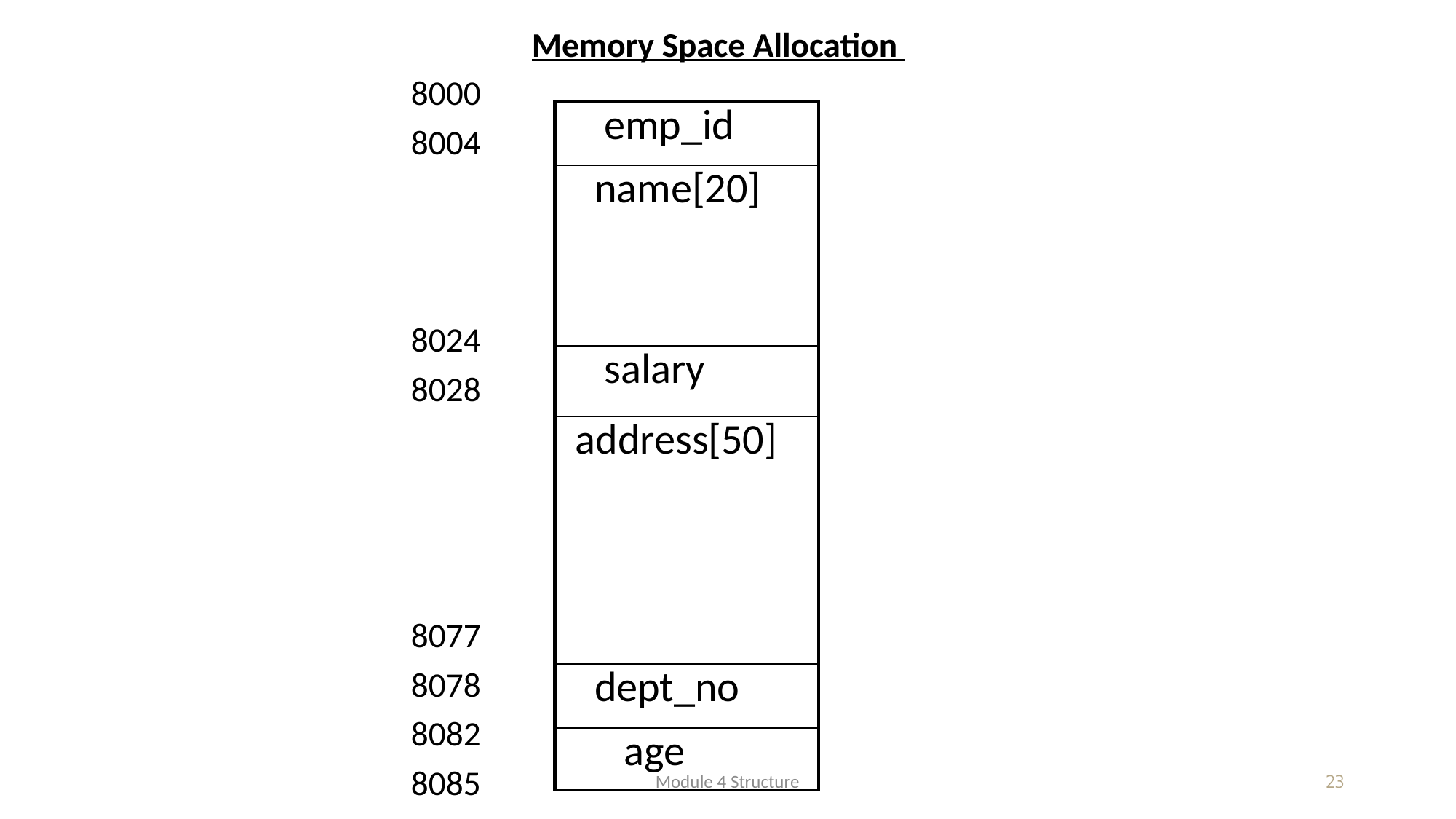

Memory Space Allocation
8000
8004

8024
8028

8077
8078
8082
8085
| emp\_id |
| --- |
| name[20] |
| salary |
| address[50] |
| dept\_no |
| age |
Module 4 Structure
23